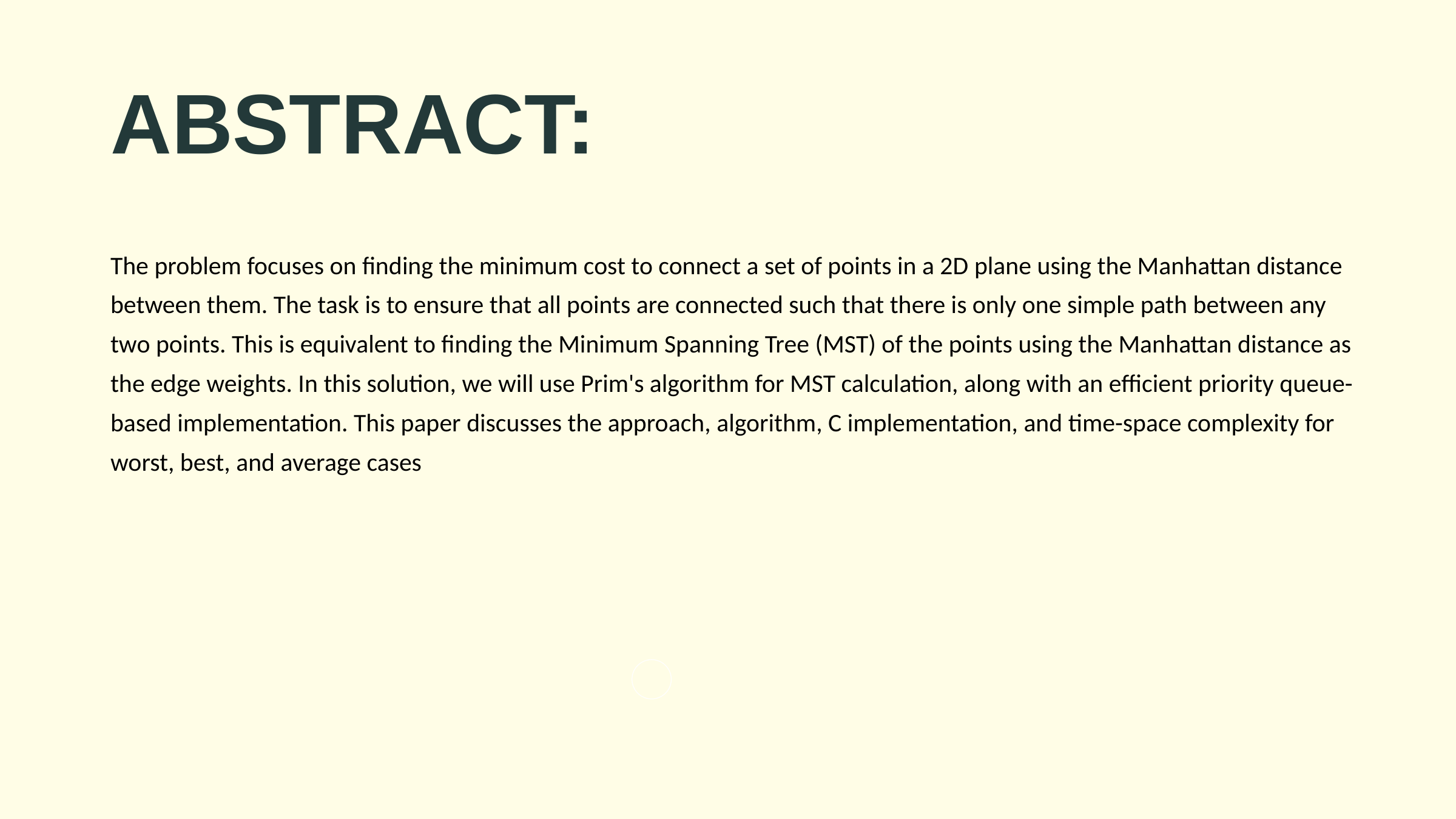

ABSTRACT:
The problem focuses on finding the minimum cost to connect a set of points in a 2D plane using the Manhattan distance between them. The task is to ensure that all points are connected such that there is only one simple path between any two points. This is equivalent to finding the Minimum Spanning Tree (MST) of the points using the Manhattan distance as the edge weights. In this solution, we will use Prim's algorithm for MST calculation, along with an efficient priority queue-based implementation. This paper discusses the approach, algorithm, C implementation, and time-space complexity for worst, best, and average cases